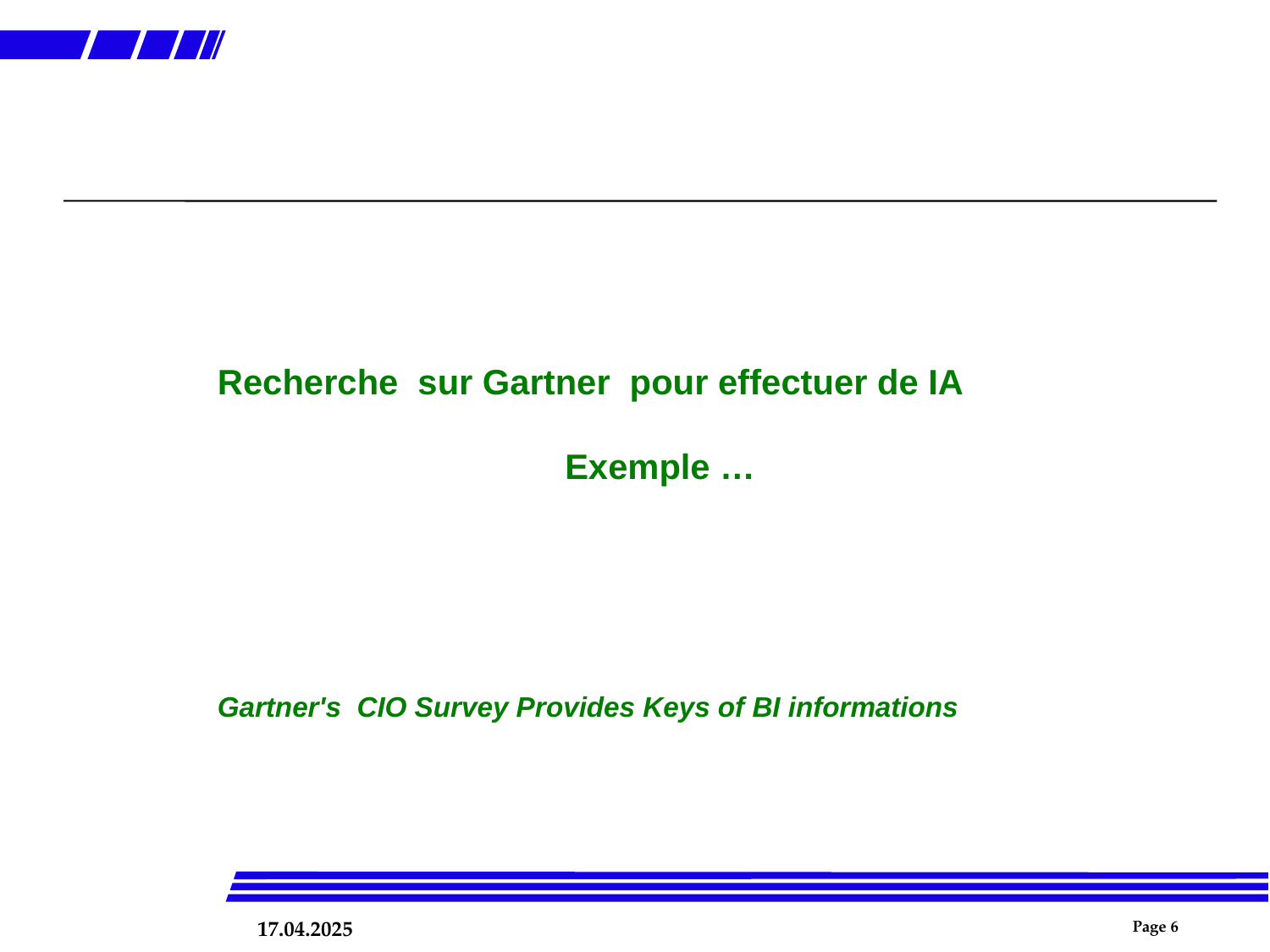

Recherche  sur Gartner  pour effectuer de IA

Exemple …

Gartner's  CIO Survey Provides Keys of BI informations